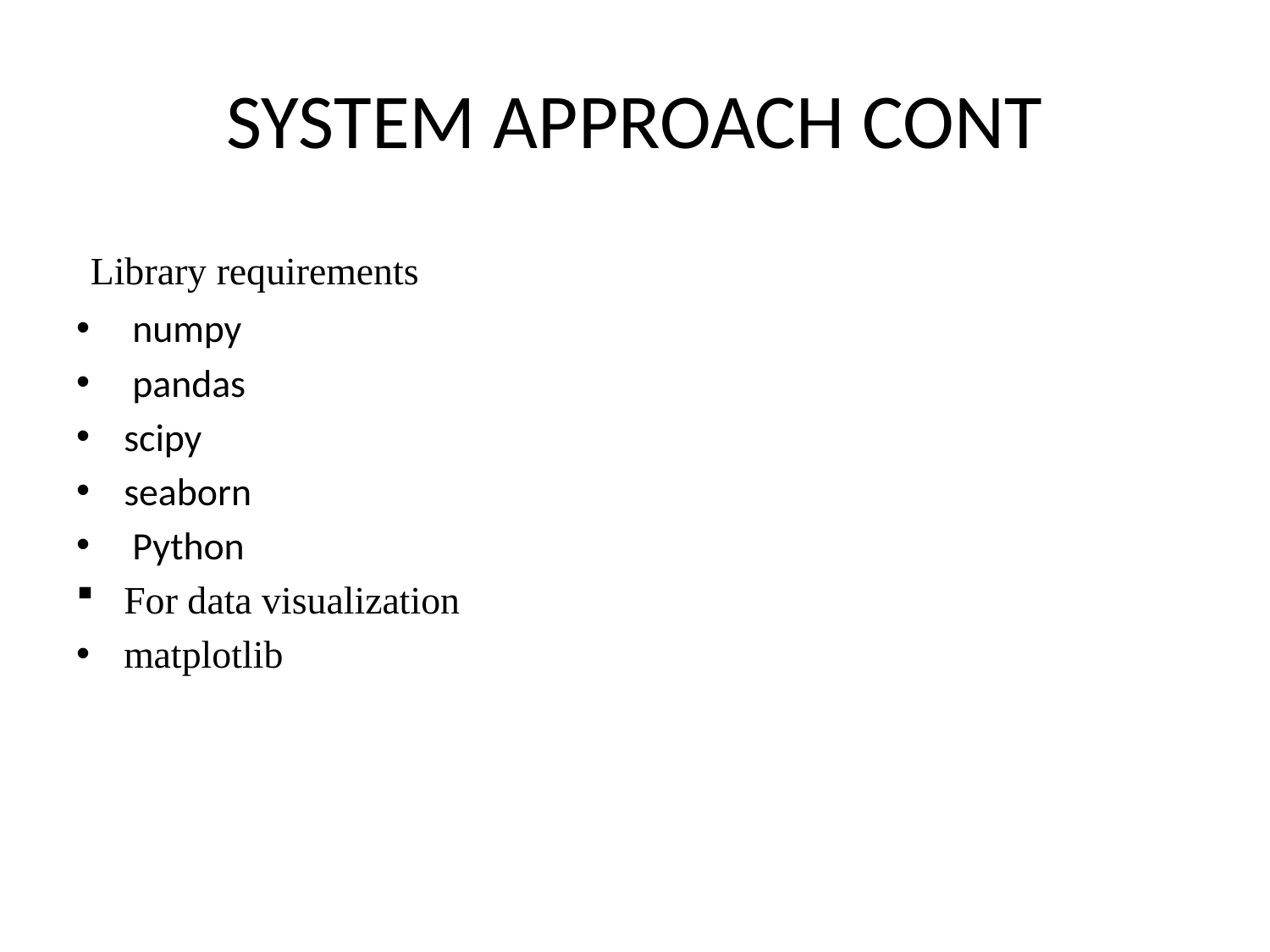

# SYSTEM APPROACH CONT
 Library requirements
 numpy
 pandas
scipy
seaborn
 Python
For data visualization
matplotlib